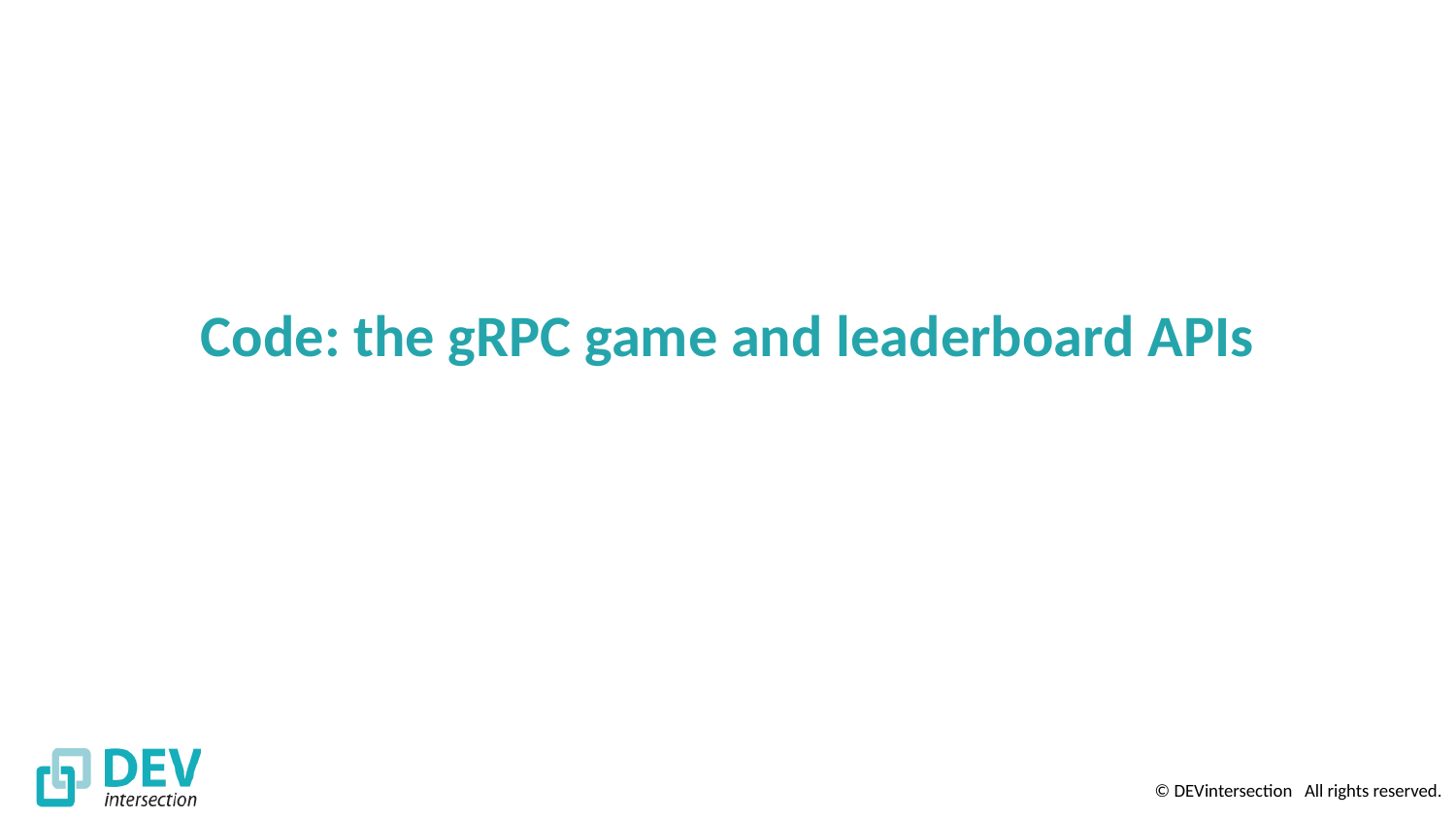

# Code: the gRPC game and leaderboard APIs